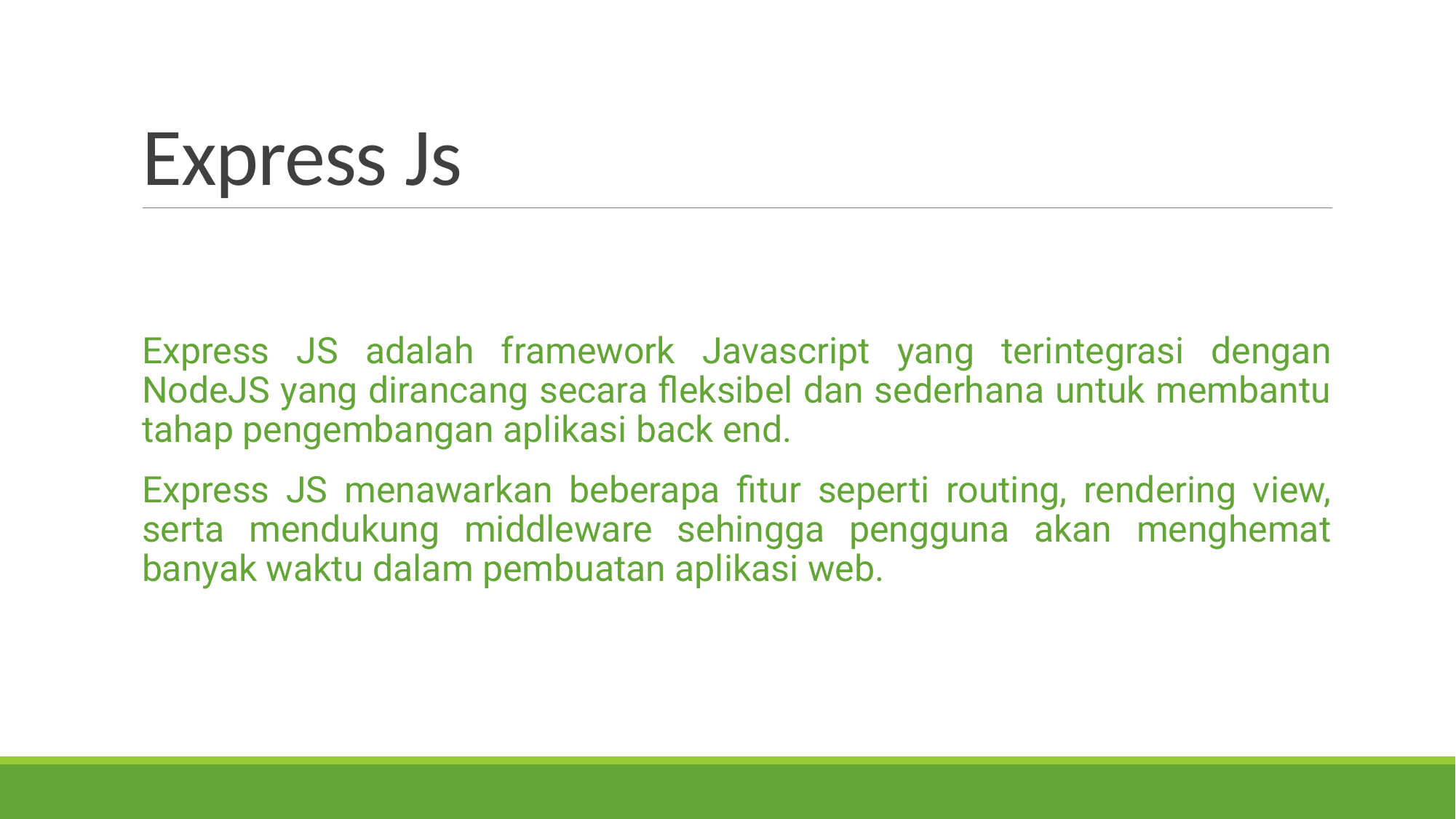

# Express Js
Express JS adalah framework Javascript yang terintegrasi dengan NodeJS yang dirancang secara fleksibel dan sederhana untuk membantu tahap pengembangan aplikasi back end.
Express JS menawarkan beberapa fitur seperti routing, rendering view, serta mendukung middleware sehingga pengguna akan menghemat banyak waktu dalam pembuatan aplikasi web.